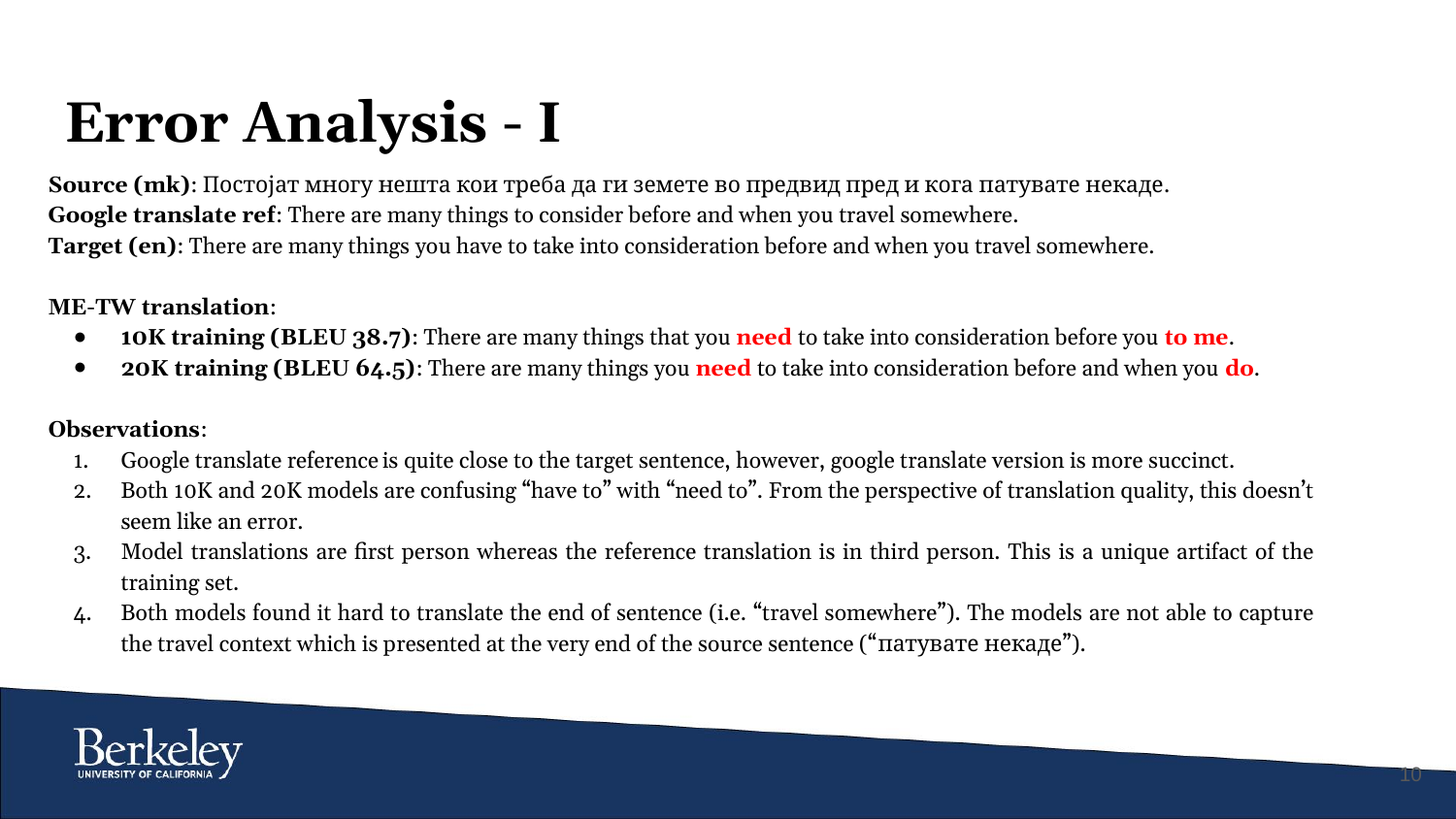

# Error Analysis - I
Source (mk): Постојат многу нешта кои треба да ги земете во предвид пред и кога патувате некаде.
Google translate ref: There are many things to consider before and when you travel somewhere.
Target (en): There are many things you have to take into consideration before and when you travel somewhere.

ME-TW translation:
10K training (BLEU 38.7): There are many things that you need to take into consideration before you to me.
20K training (BLEU 64.5): There are many things you need to take into consideration before and when you do.

Observations:
Google translate reference is quite close to the target sentence, however, google translate version is more succinct.
Both 10K and 20K models are confusing “have to” with “need to”. From the perspective of translation quality, this doesn’t seem like an error.
Model translations are first person whereas the reference translation is in third person. This is a unique artifact of the training set.
Both models found it hard to translate the end of sentence (i.e. “travel somewhere”). The models are not able to capture the travel context which is presented at the very end of the source sentence (“патувате некаде”).
10